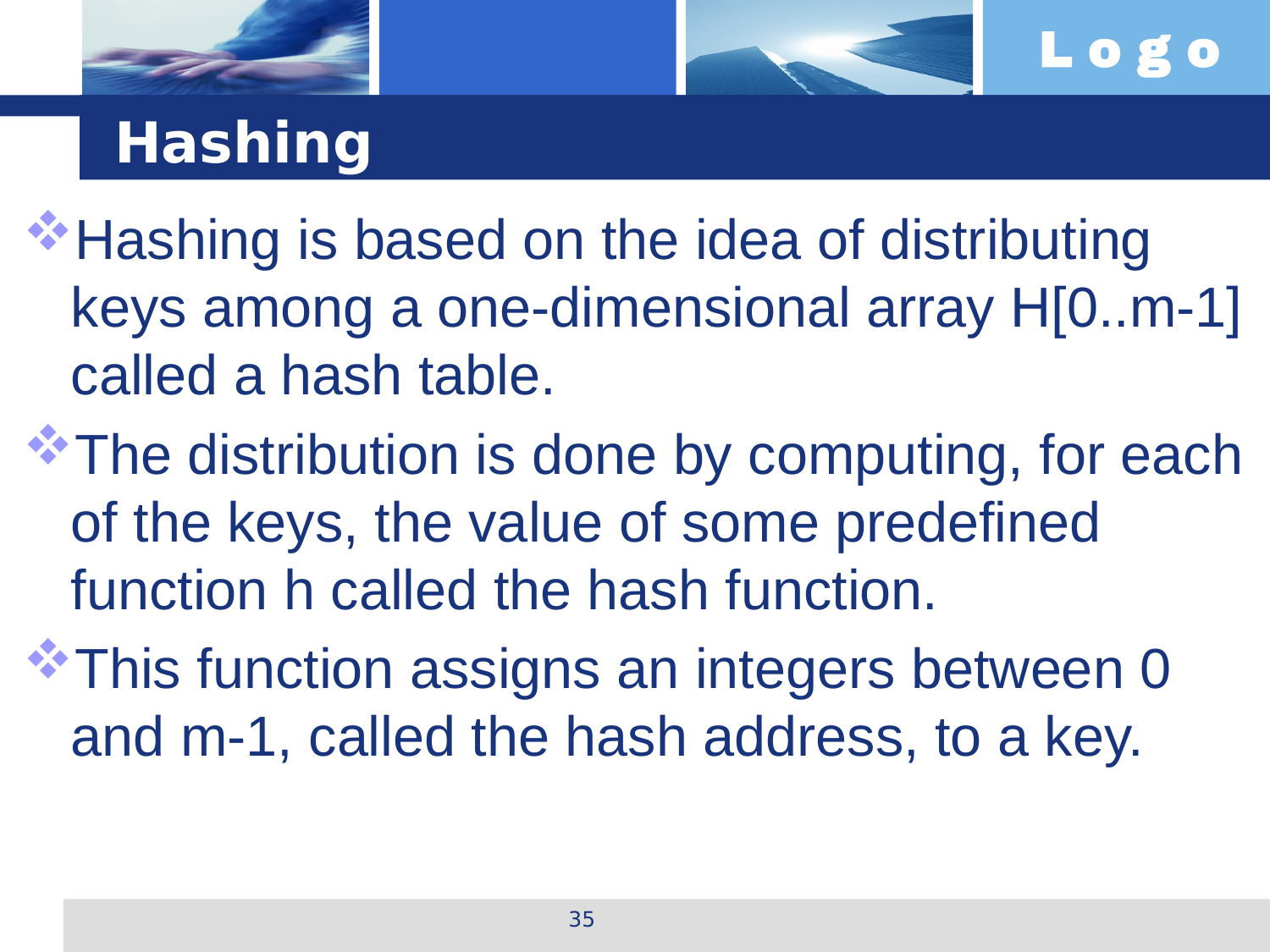

# Hashing
Hashing is based on the idea of distributing keys among a one-dimensional array H[0..m-1] called a hash table.
The distribution is done by computing, for each of the keys, the value of some predefined function h called the hash function.
This function assigns an integers between 0 and m-1, called the hash address, to a key.

35